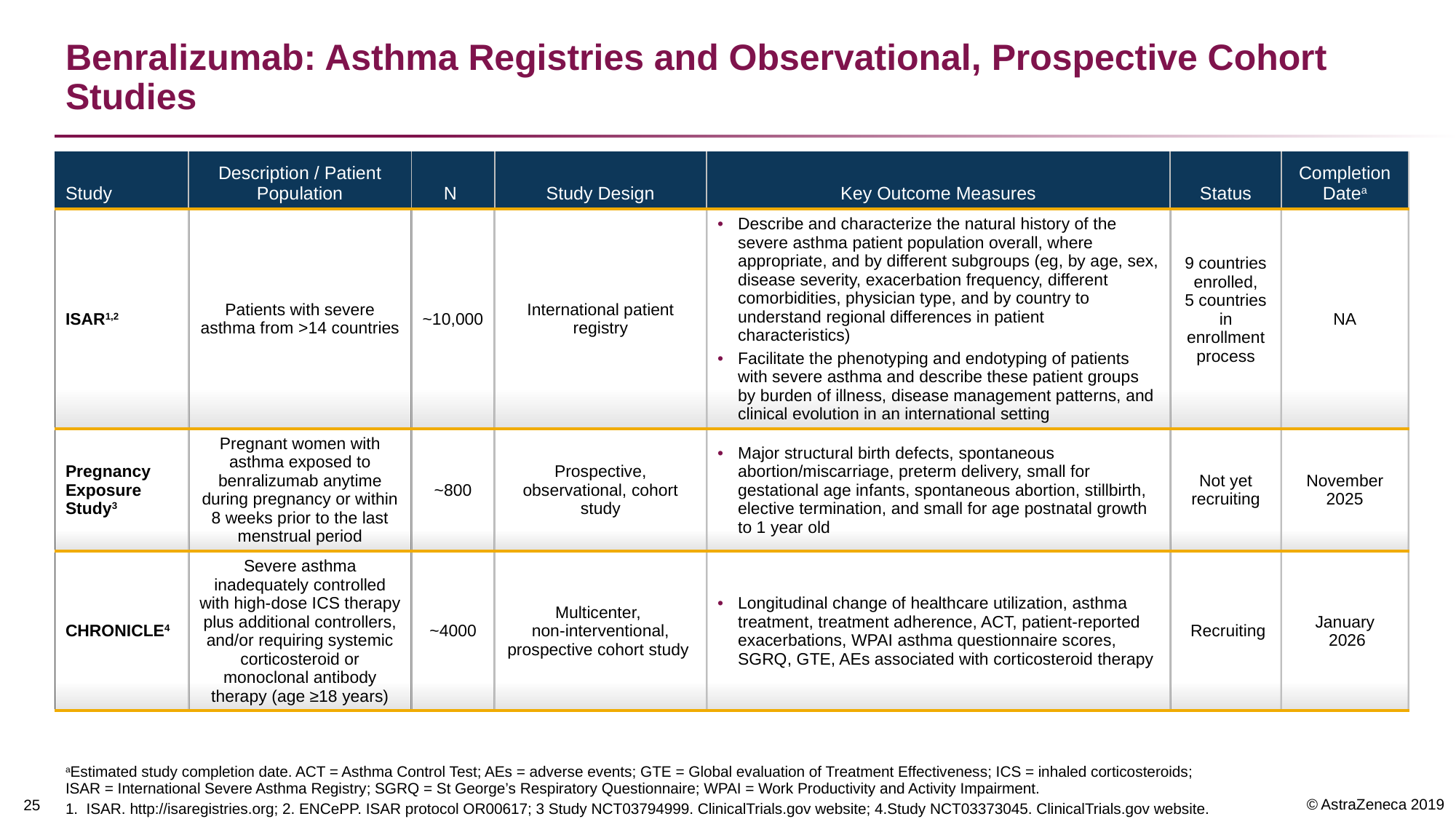

# Benralizumab: Asthma Registries and Observational, Prospective Cohort Studies
| Study | Description / Patient Population | N | Study Design | Key Outcome Measures | Status | Completion Datea |
| --- | --- | --- | --- | --- | --- | --- |
| ISAR1,2 | Patients with severe asthma from >14 countries | ~10,000 | International patient registry | Describe and characterize the natural history of the severe asthma patient population overall, where appropriate, and by different subgroups (eg, by age, sex, disease severity, exacerbation frequency, different comorbidities, physician type, and by country to understand regional differences in patient characteristics) Facilitate the phenotyping and endotyping of patients with severe asthma and describe these patient groups by burden of illness, disease management patterns, and clinical evolution in an international setting | 9 countries enrolled, 5 countries in enrollment process | NA |
| Pregnancy Exposure Study3 | Pregnant women with asthma exposed to benralizumab anytime during pregnancy or within 8 weeks prior to the last menstrual period | ~800 | Prospective, observational, cohort study | Major structural birth defects, spontaneous abortion/miscarriage, preterm delivery, small for gestational age infants, spontaneous abortion, stillbirth, elective termination, and small for age postnatal growth to 1 year old | Not yet recruiting | November 2025 |
| CHRONICLE4 | Severe asthma inadequately controlled with high-dose ICS therapy plus additional controllers, and/or requiring systemic corticosteroid or monoclonal antibody therapy (age ≥18 years) | ~4000 | Multicenter, non-interventional, prospective cohort study | Longitudinal change of healthcare utilization, asthma treatment, treatment adherence, ACT, patient-reported exacerbations, WPAI asthma questionnaire scores, SGRQ, GTE, AEs associated with corticosteroid therapy | Recruiting | January 2026 |

aEstimated study completion date. ACT = Asthma Control Test; AEs = adverse events; GTE = Global evaluation of Treatment Effectiveness; ICS = inhaled corticosteroids; ISAR = International Severe Asthma Registry; SGRQ = St George’s Respiratory Questionnaire; WPAI = Work Productivity and Activity Impairment.
1.  ISAR. http://isaregistries.org; 2. ENCePP. ISAR protocol OR00617; 3 Study NCT03794999. ClinicalTrials.gov website; 4.Study NCT03373045. ClinicalTrials.gov website.
25